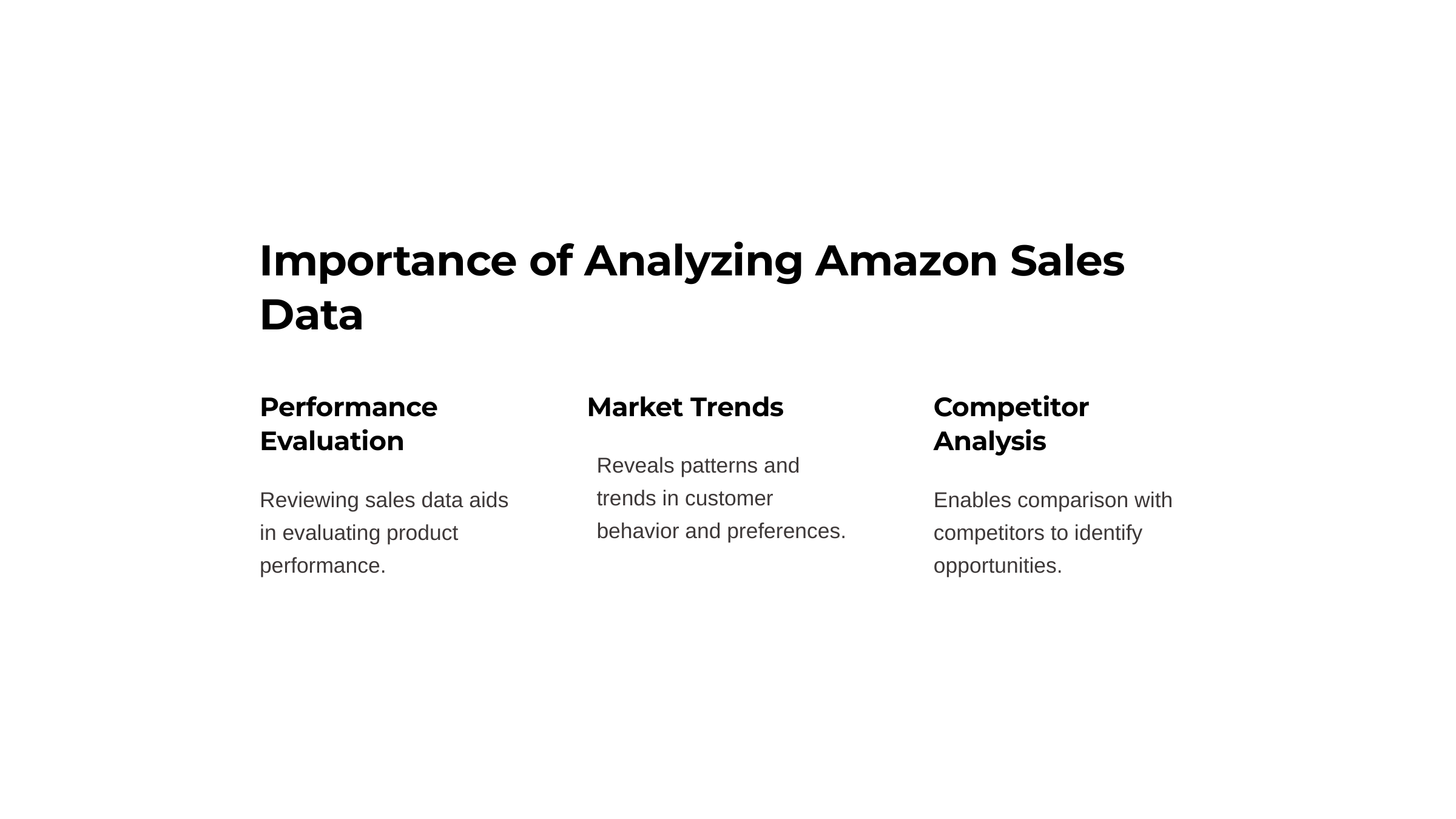

Importance of Analyzing Amazon Sales Data
Performance Evaluation
Market Trends
Competitor Analysis
Reveals patterns and trends in customer behavior and preferences.
Reviewing sales data aids in evaluating product performance.
Enables comparison with competitors to identify opportunities.